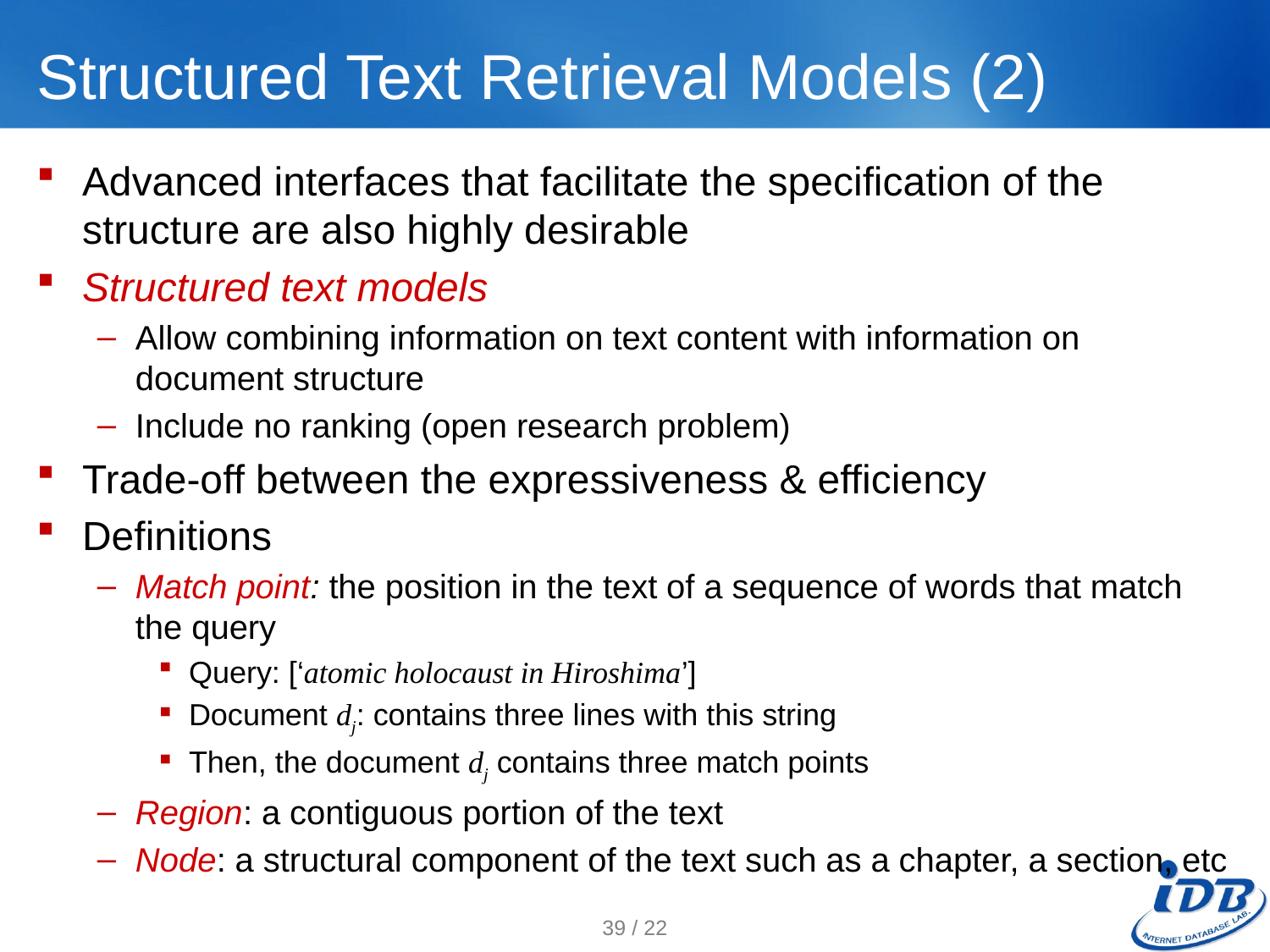

# Structured Text Retrieval Models (2)
Advanced interfaces that facilitate the specification of the structure are also highly desirable
Structured text models
Allow combining information on text content with information on document structure
Include no ranking (open research problem)
Trade-off between the expressiveness & efficiency
Definitions
Match point: the position in the text of a sequence of words that match the query
Query: [‘atomic holocaust in Hiroshima’]
Document dj: contains three lines with this string
Then, the document dj contains three match points
Region: a contiguous portion of the text
Node: a structural component of the text such as a chapter, a section, etc
39 / 22